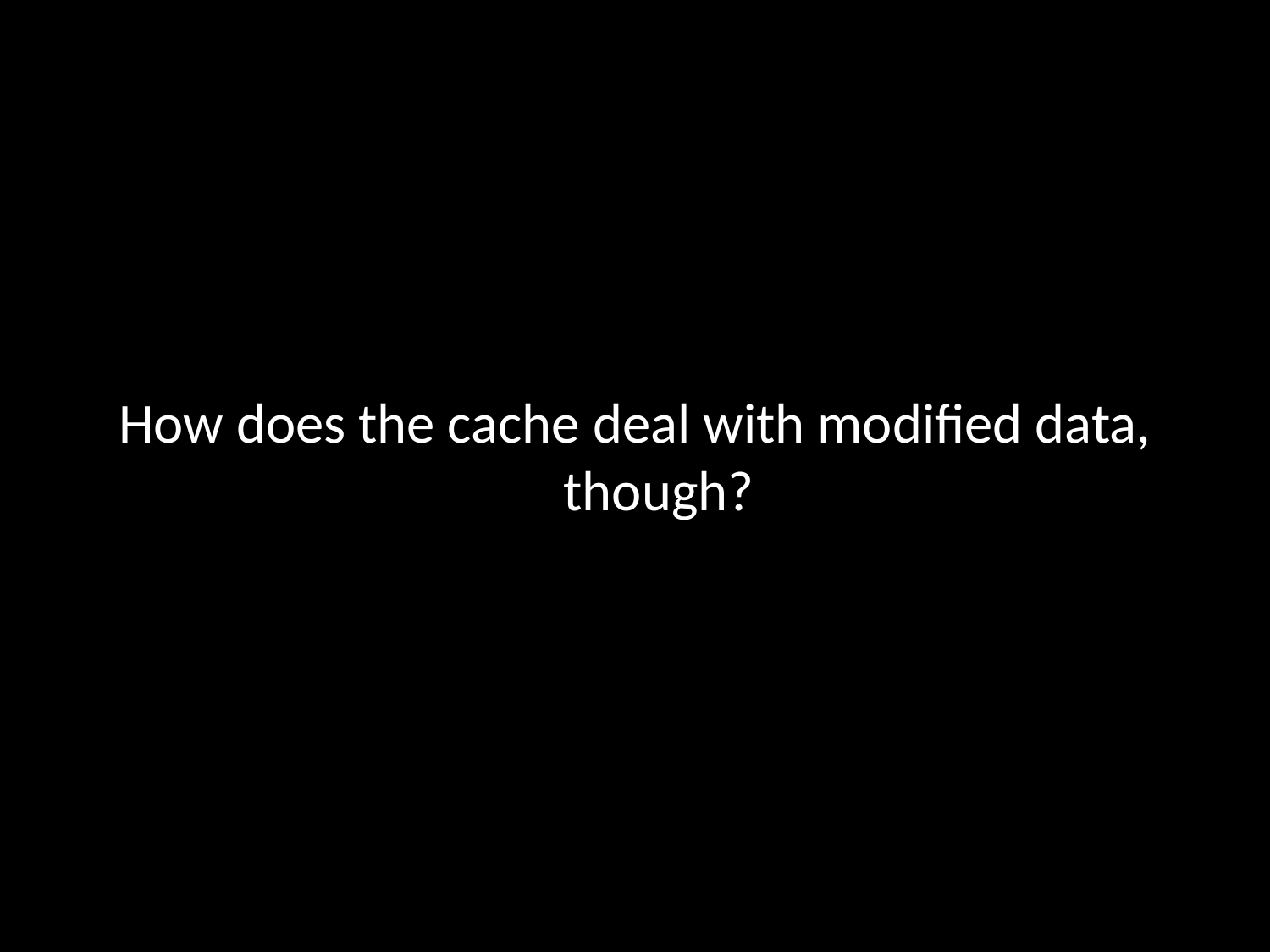

#

How does the cache deal with modified data, though?